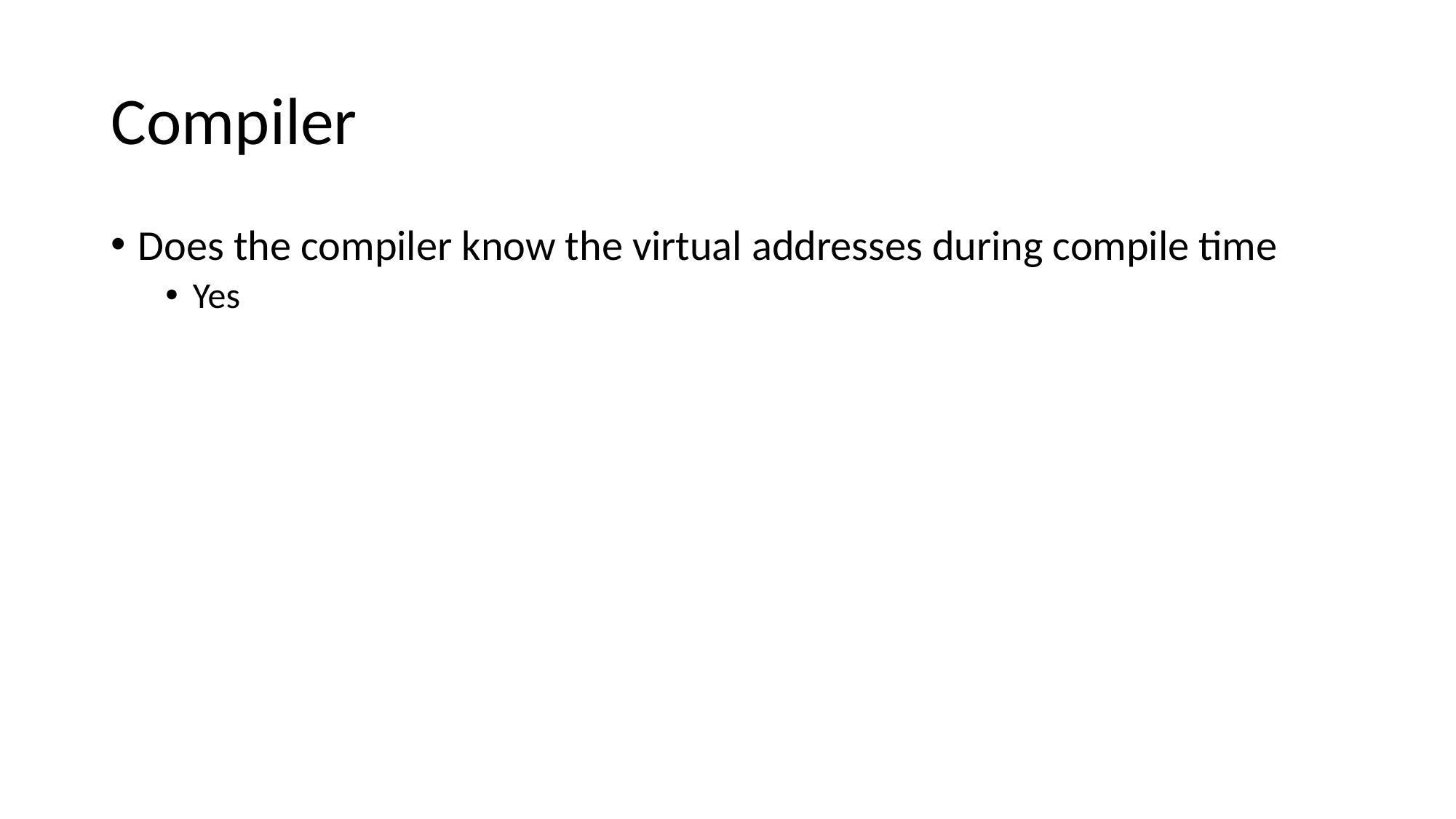

# Compiler
Does the compiler know the virtual addresses during compile time
Yes